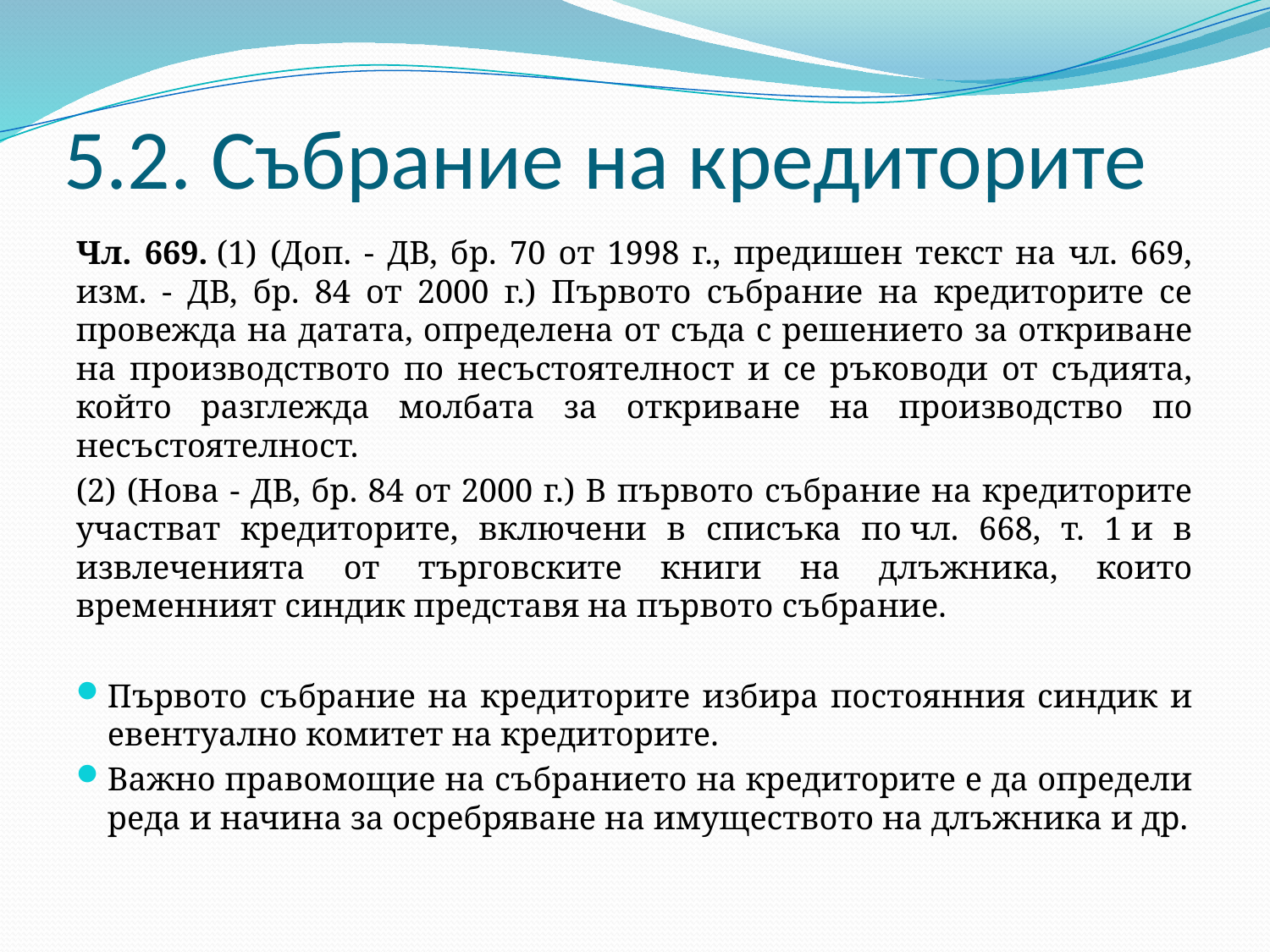

# 5.2. Събрание на кредиторите
Чл. 669. (1) (Доп. - ДВ, бр. 70 от 1998 г., предишен текст на чл. 669, изм. - ДВ, бр. 84 от 2000 г.) Първото събрание на кредиторите се провежда на датата, определена от съда с решението за откриване на производството по несъстоятелност и се ръководи от съдията, който разглежда молбата за откриване на производство по несъстоятелност.
(2) (Нова - ДВ, бр. 84 от 2000 г.) В първото събрание на кредиторите участват кредиторите, включени в списъка по чл. 668, т. 1 и в извлеченията от търговските книги на длъжника, които временният синдик представя на първото събрание.

Първото събрание на кредиторите избира постоянния синдик и евентуално комитет на кредиторите.
Важно правомощие на събранието на кредиторите е да определи реда и начина за осребряване на имуществото на длъжника и др.